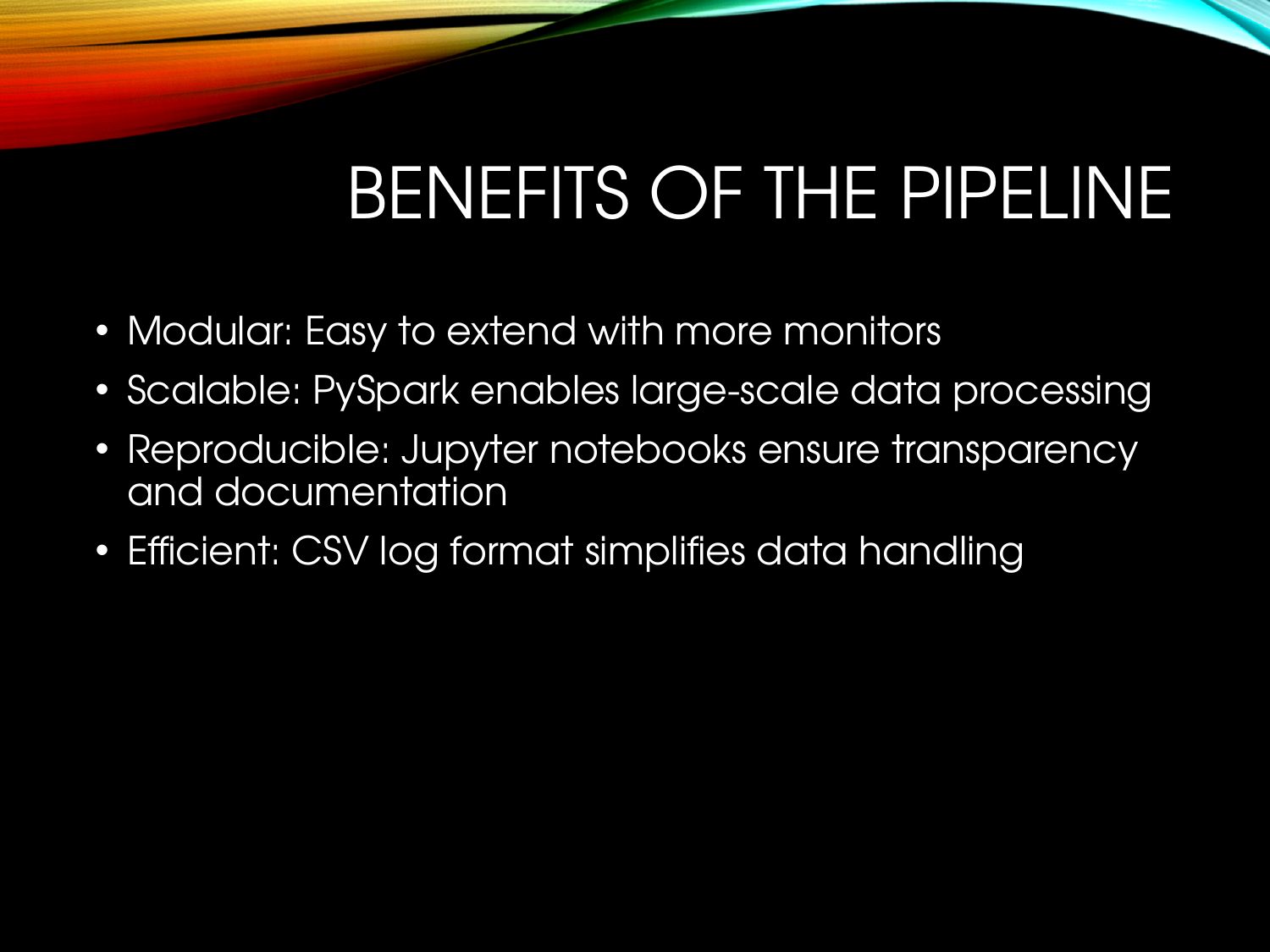

# Benefits of the Pipeline
Modular: Easy to extend with more monitors
Scalable: PySpark enables large-scale data processing
Reproducible: Jupyter notebooks ensure transparency and documentation
Efficient: CSV log format simplifies data handling